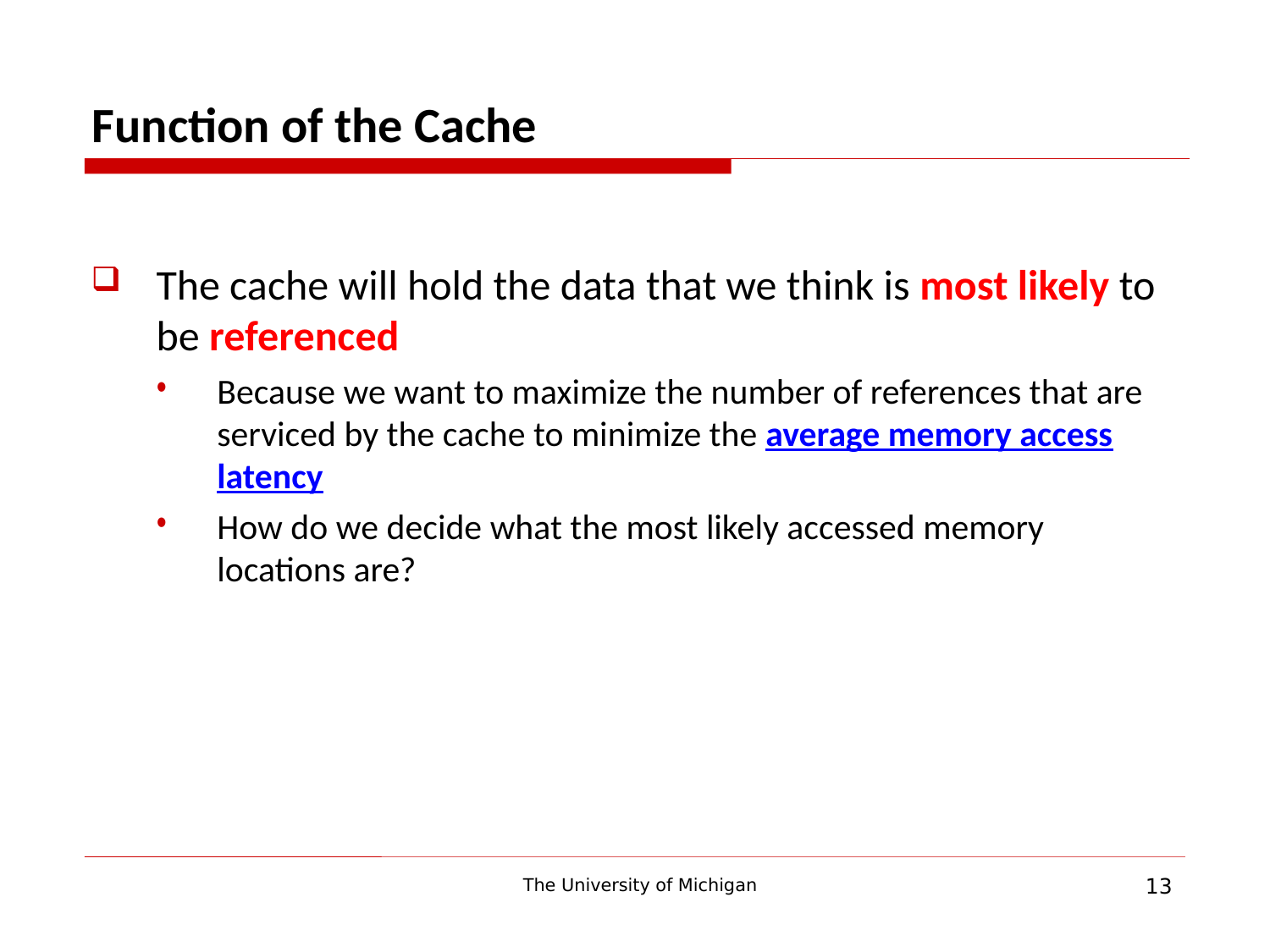

Function of the Cache

The cache will hold the data that we think is most likely to be referenced
Because we want to maximize the number of references that are serviced by the cache to minimize the average memory access latency
How do we decide what the most likely accessed memory locations are?

13